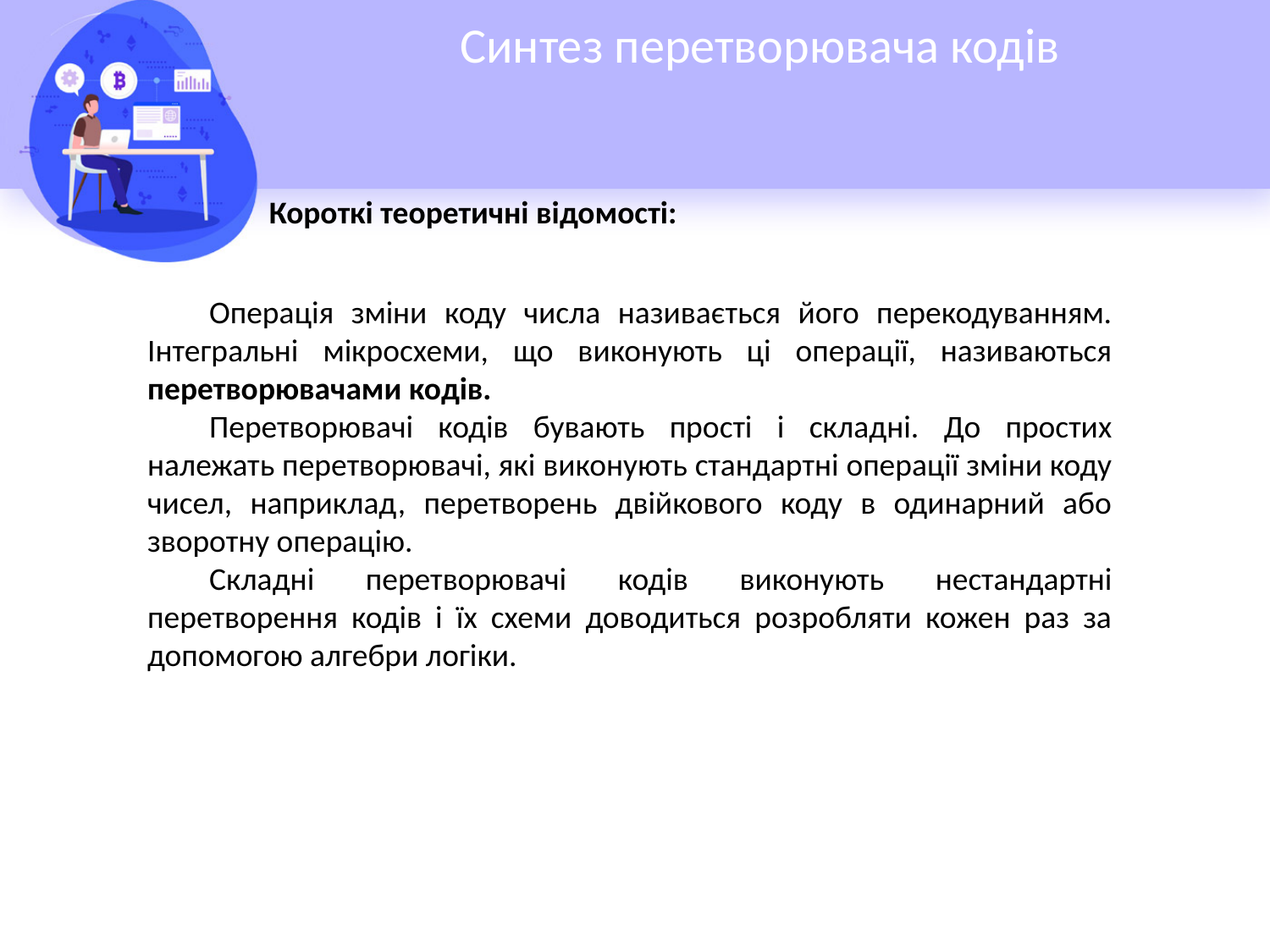

# Синтез перетворювача кодів
Короткі теоретичні відомості:
Операція зміни коду числа називається його перекодуванням. Інтегральні мікросхеми, що виконують ці операції, називаються перетворювачами кодів.
Перетворювачі кодів бувають прості і складні. До простих належать перетворювачі, які виконують стандартні операції зміни коду чисел, наприклад, перетворень двійкового коду в одинарний або зворотну операцію.
Складні перетворювачі кодів виконують нестандартні перетворення кодів і їх схеми доводиться розробляти кожен раз за допомогою алгебри логіки.